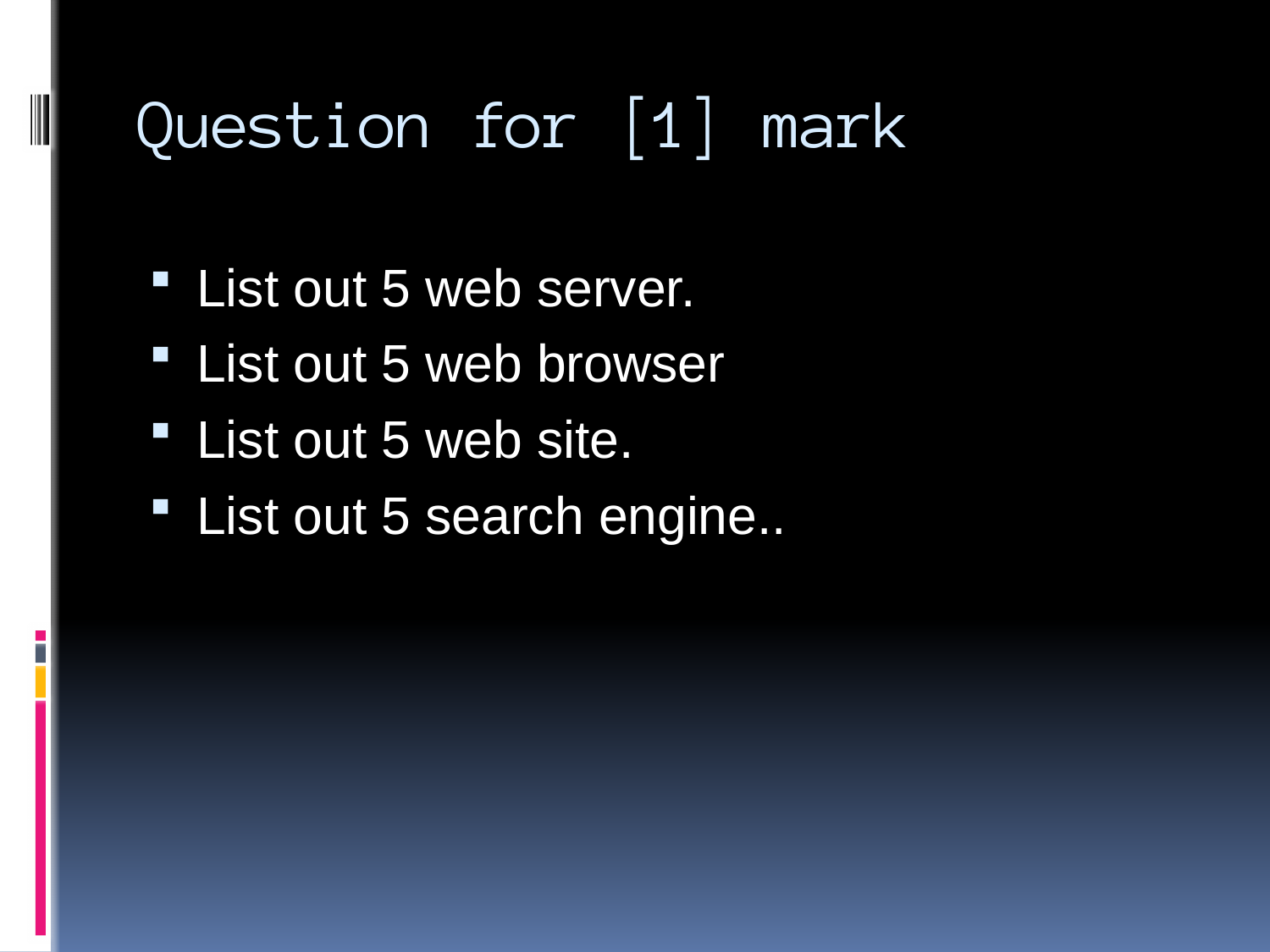

# Question for [1] mark
List out 5 web server.
List out 5 web browser
List out 5 web site.
List out 5 search engine..